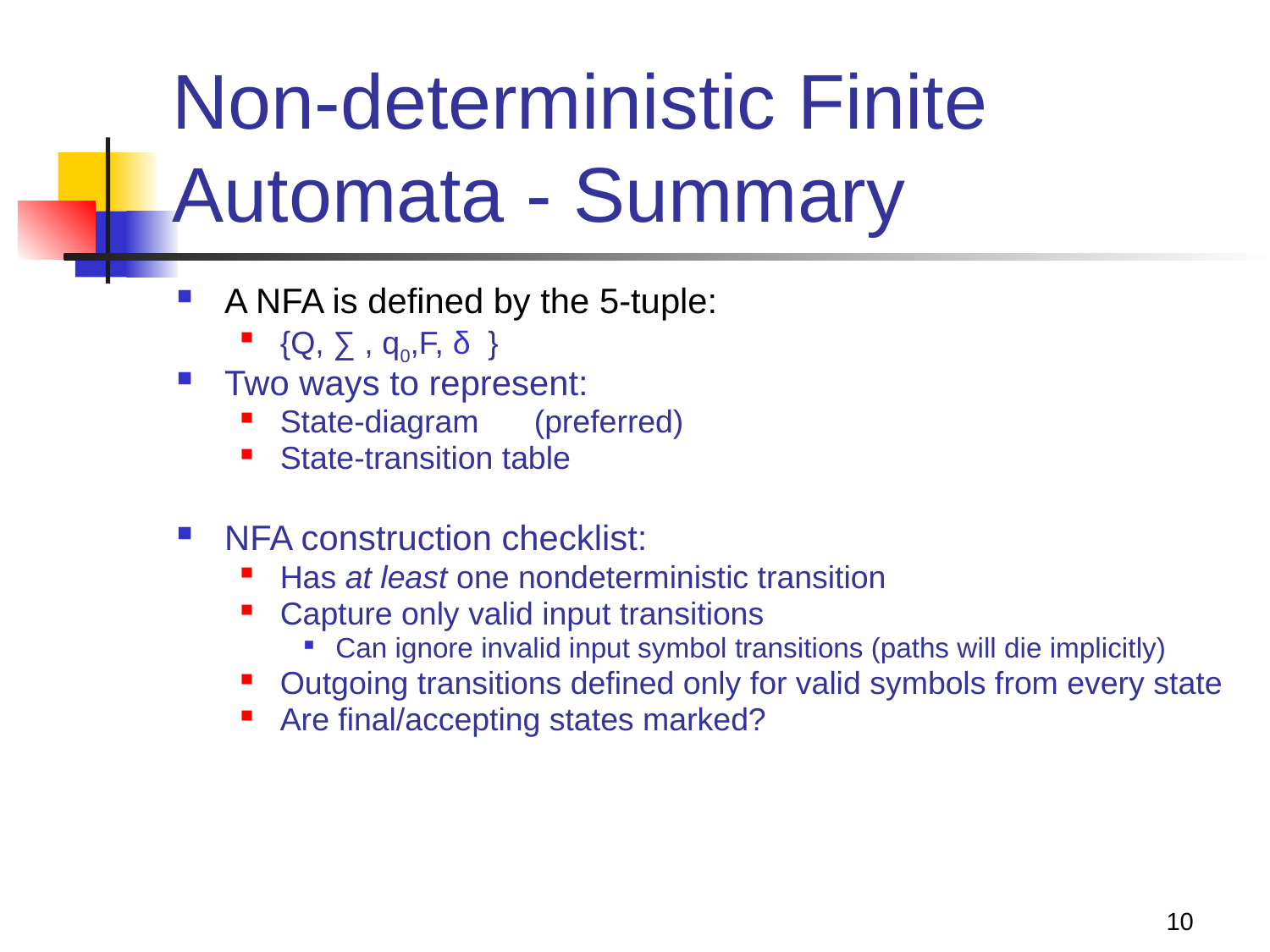

# Non-deterministic Finite Automata - Summary
A NFA is defined by the 5-tuple:
{Q, ∑ , q0,F, δ  }
Two ways to represent:
State-diagram	(preferred)
State-transition table

NFA construction checklist:
Has at least one nondeterministic transition
Capture only valid input transitions
Can ignore invalid input symbol transitions (paths will die implicitly)
Outgoing transitions defined only for valid symbols from every state
Are final/accepting states marked?
10